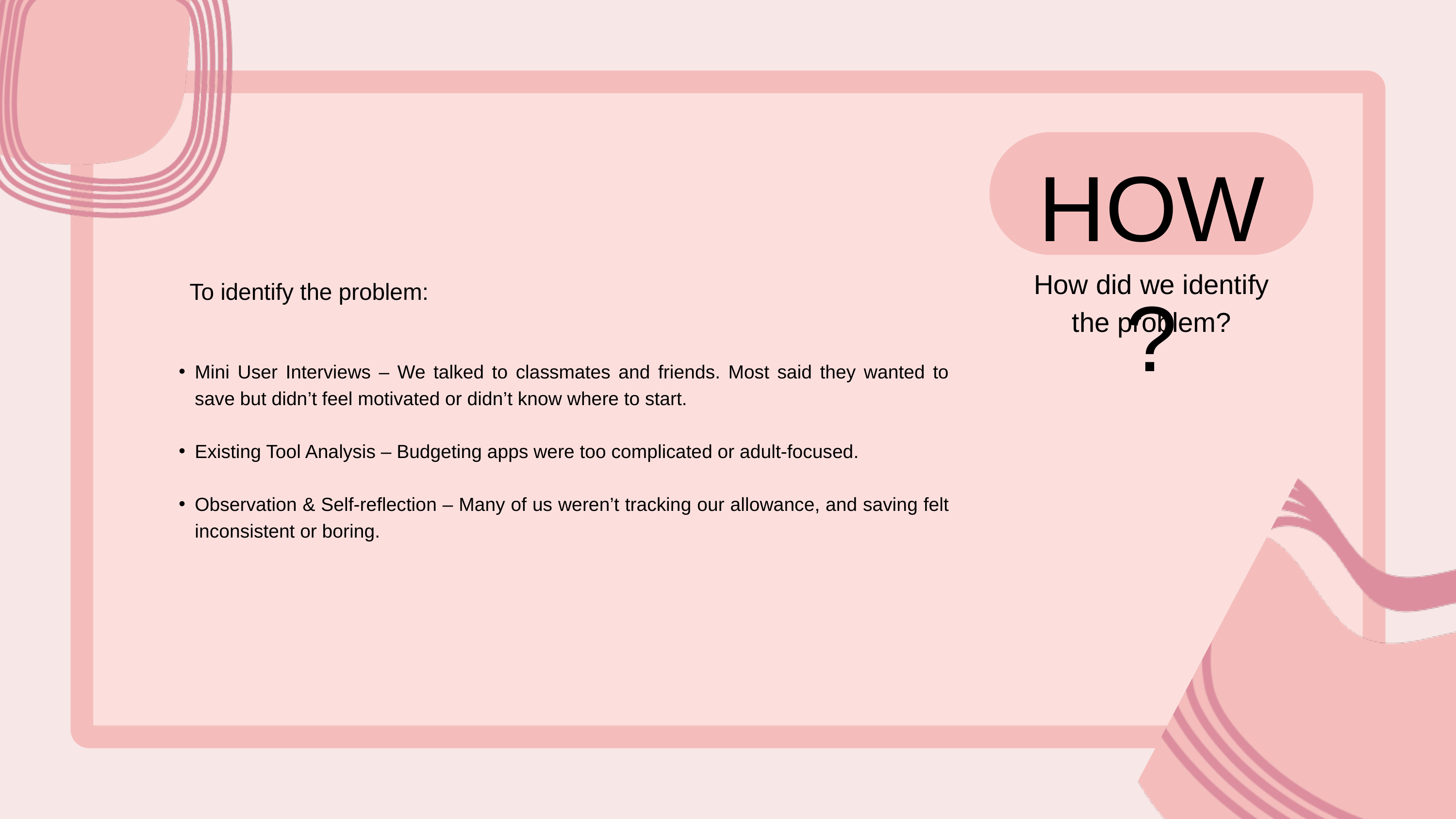

HOW?

How did we identify the problem?
To identify the problem:

Mini User Interviews – We talked to classmates and friends. Most said they wanted to save but didn’t feel motivated or didn’t know where to start.

Existing Tool Analysis – Budgeting apps were too complicated or adult-focused.

Observation & Self-reflection – Many of us weren’t tracking our allowance, and saving felt inconsistent or boring.